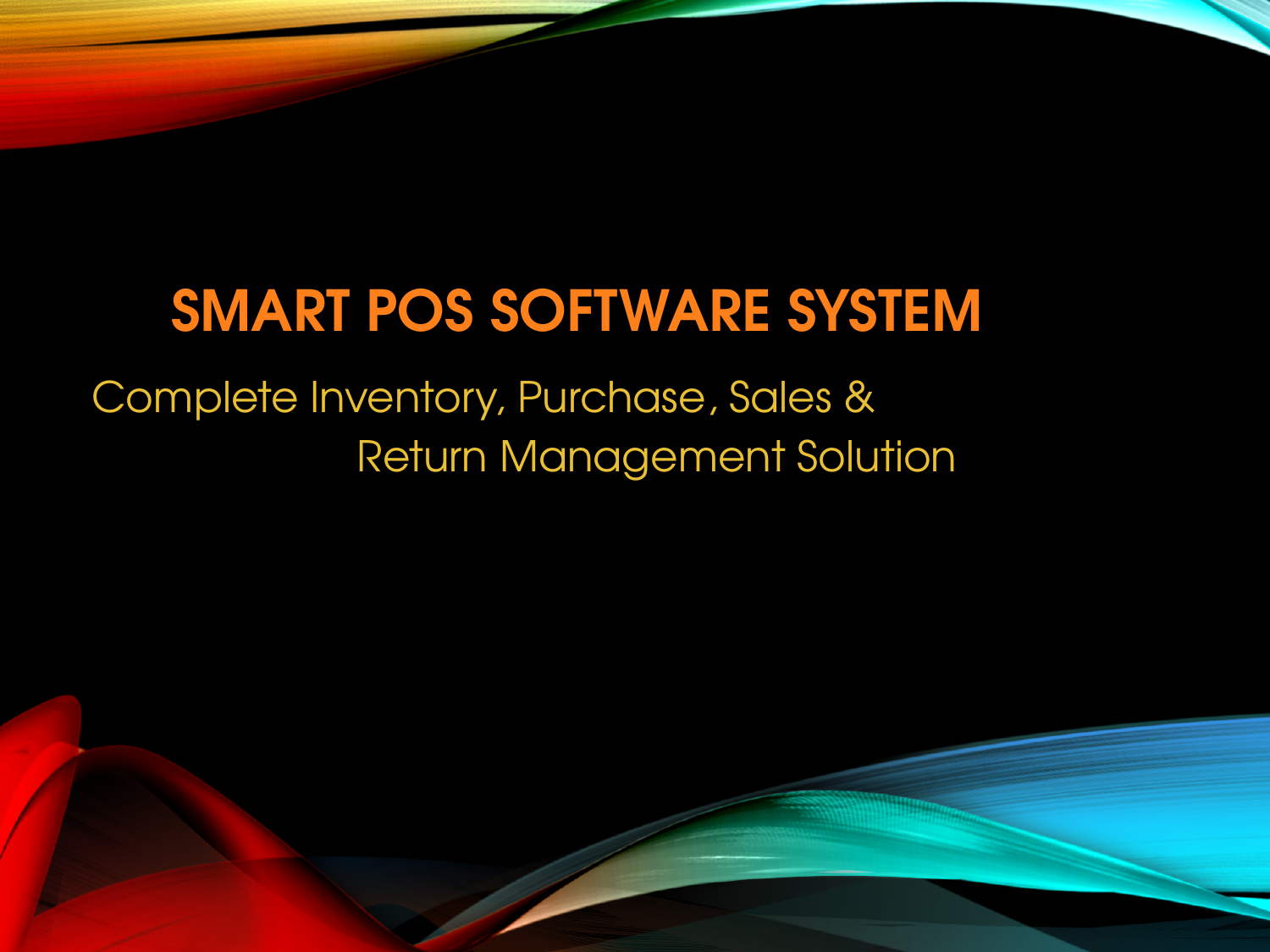

# Smart POS Software System
Complete Inventory, Purchase, Sales &
		 Return Management Solution